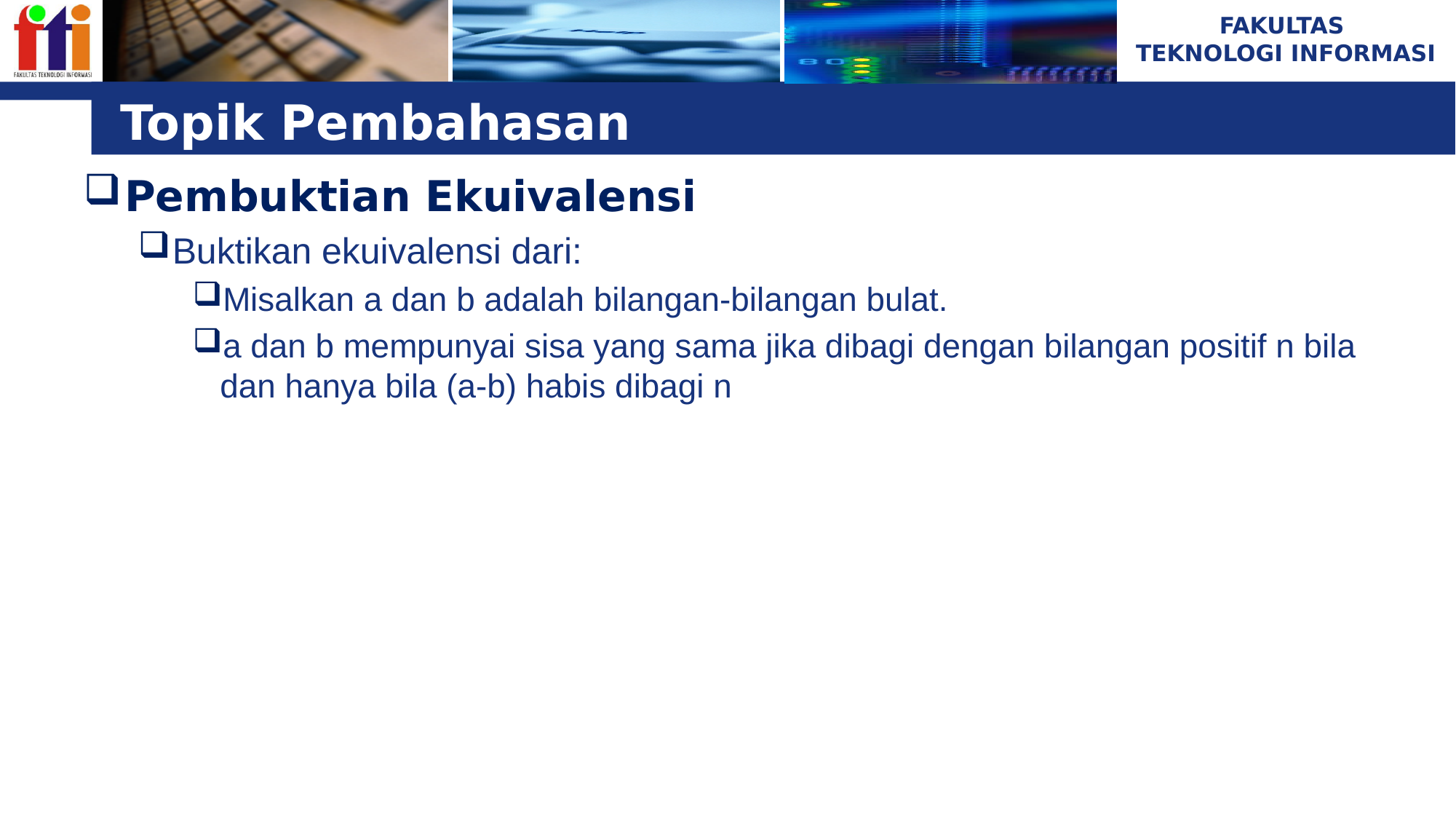

# Topik Pembahasan
Pembuktian Ekuivalensi
Buktikan ekuivalensi dari:
Misalkan a dan b adalah bilangan-bilangan bulat.
a dan b mempunyai sisa yang sama jika dibagi dengan bilangan positif n bila dan hanya bila (a-b) habis dibagi n